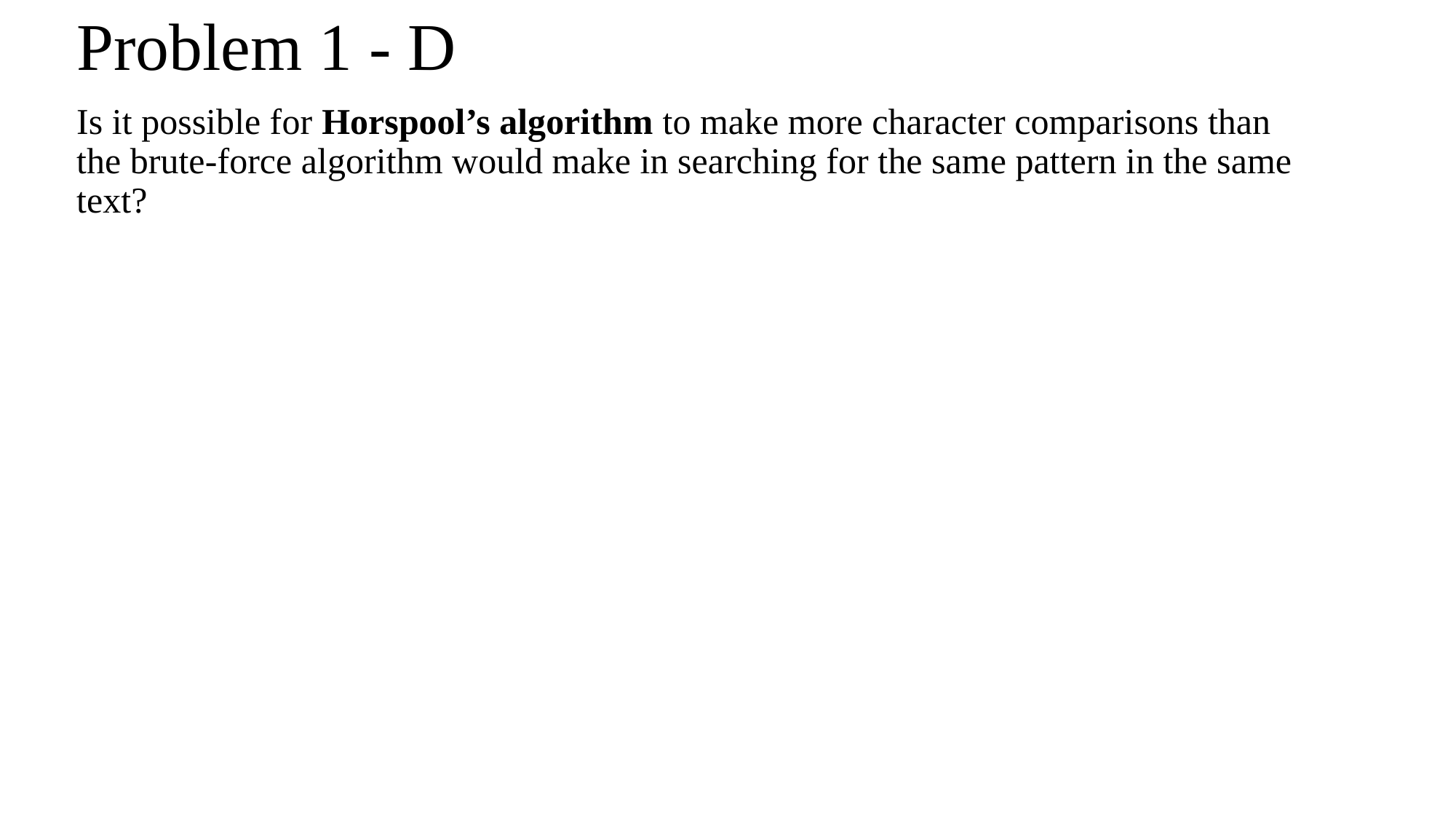

# Problem 1 - D
Is it possible for Horspool’s algorithm to make more character comparisons than the brute-force algorithm would make in searching for the same pattern in the same text?